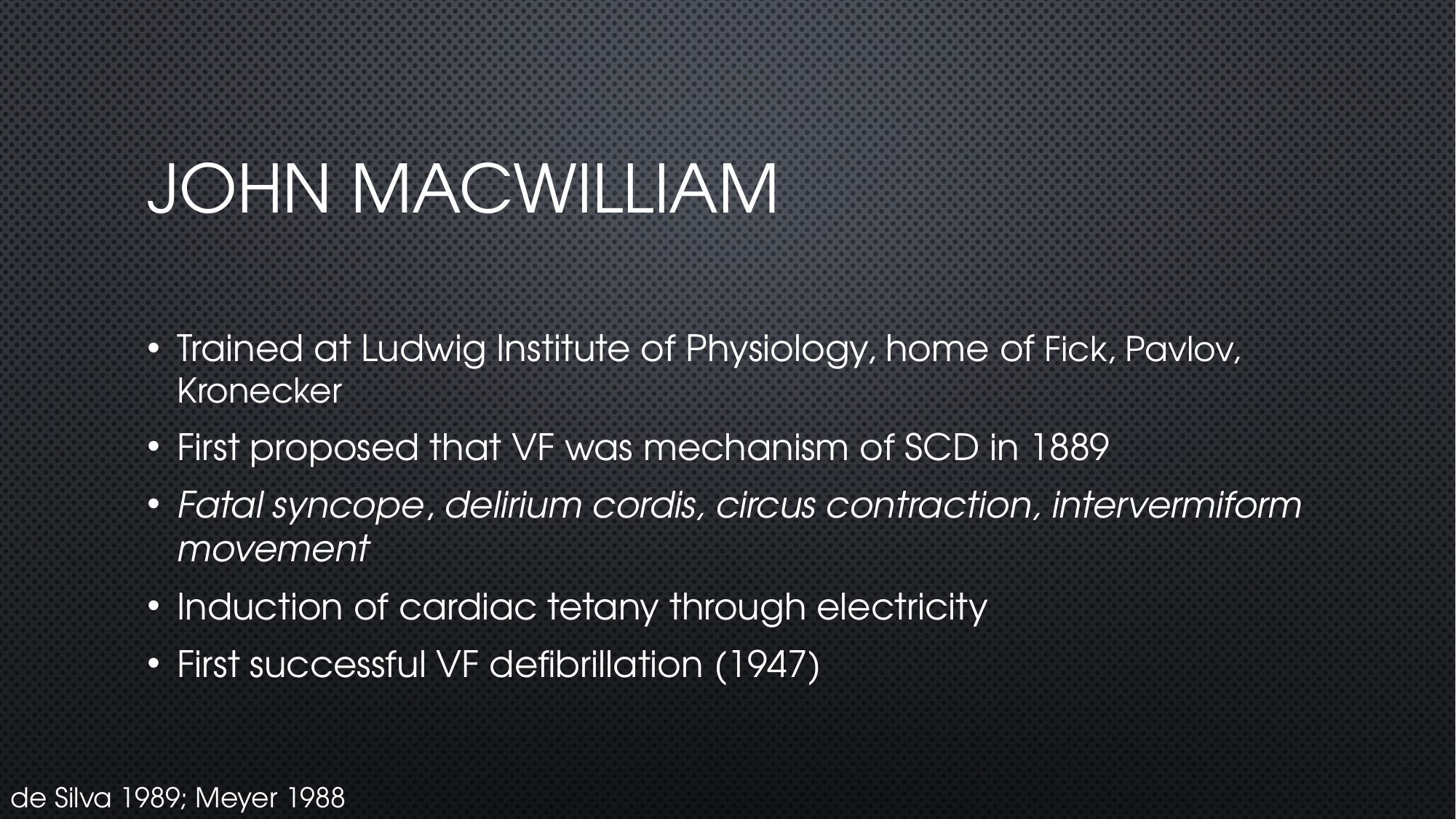

# John Macwilliam
Trained at Ludwig Institute of Physiology, home of Fick, Pavlov, Kronecker
First proposed that VF was mechanism of SCD in 1889
Fatal syncope, delirium cordis, circus contraction, intervermiform movement
Induction of cardiac tetany through electricity
First successful VF defibrillation (1947)
de Silva 1989; Meyer 1988